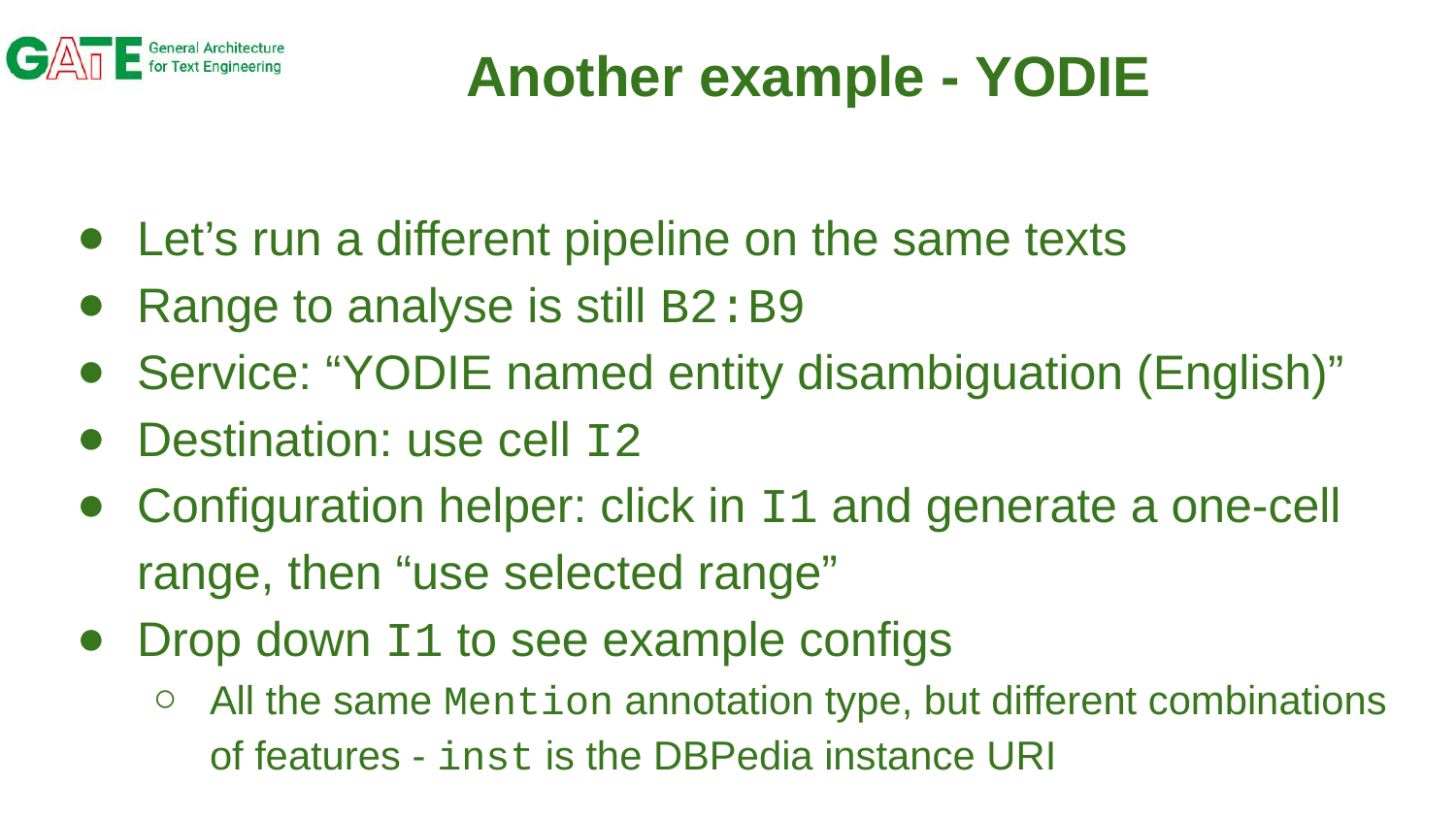

# Another example - YODIE
Let’s run a different pipeline on the same texts
Range to analyse is still B2:B9
Service: “YODIE named entity disambiguation (English)”
Destination: use cell I2
Configuration helper: click in I1 and generate a one-cell range, then “use selected range”
Drop down I1 to see example configs
All the same Mention annotation type, but different combinations of features - inst is the DBPedia instance URI